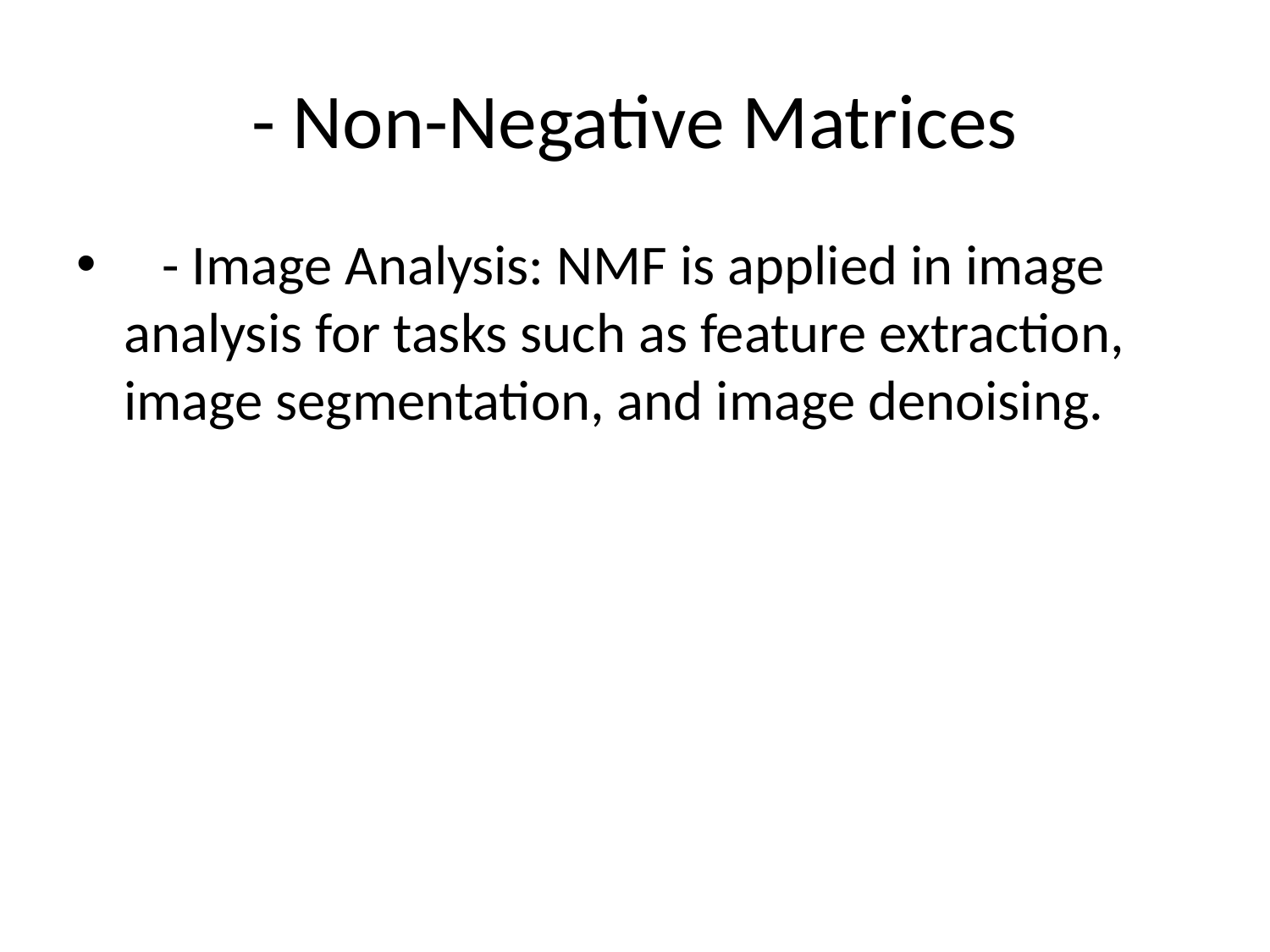

# - Non-Negative Matrices
   - Image Analysis: NMF is applied in image analysis for tasks such as feature extraction, image segmentation, and image denoising.